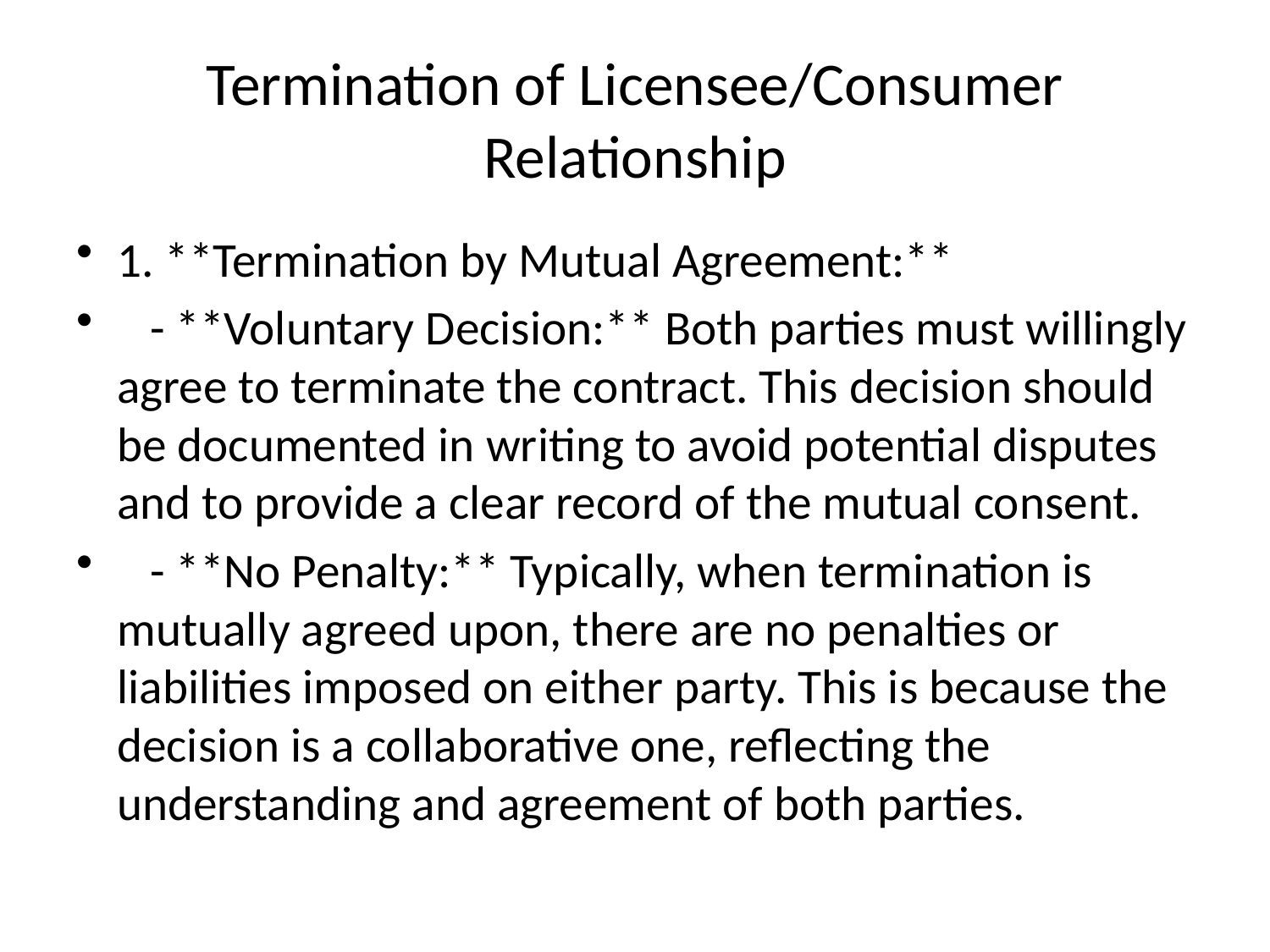

# Termination of Licensee/Consumer Relationship

1. **Termination by Mutual Agreement:**
   - **Voluntary Decision:** Both parties must willingly agree to terminate the contract. This decision should be documented in writing to avoid potential disputes and to provide a clear record of the mutual consent.
   - **No Penalty:** Typically, when termination is mutually agreed upon, there are no penalties or liabilities imposed on either party. This is because the decision is a collaborative one, reflecting the understanding and agreement of both parties.